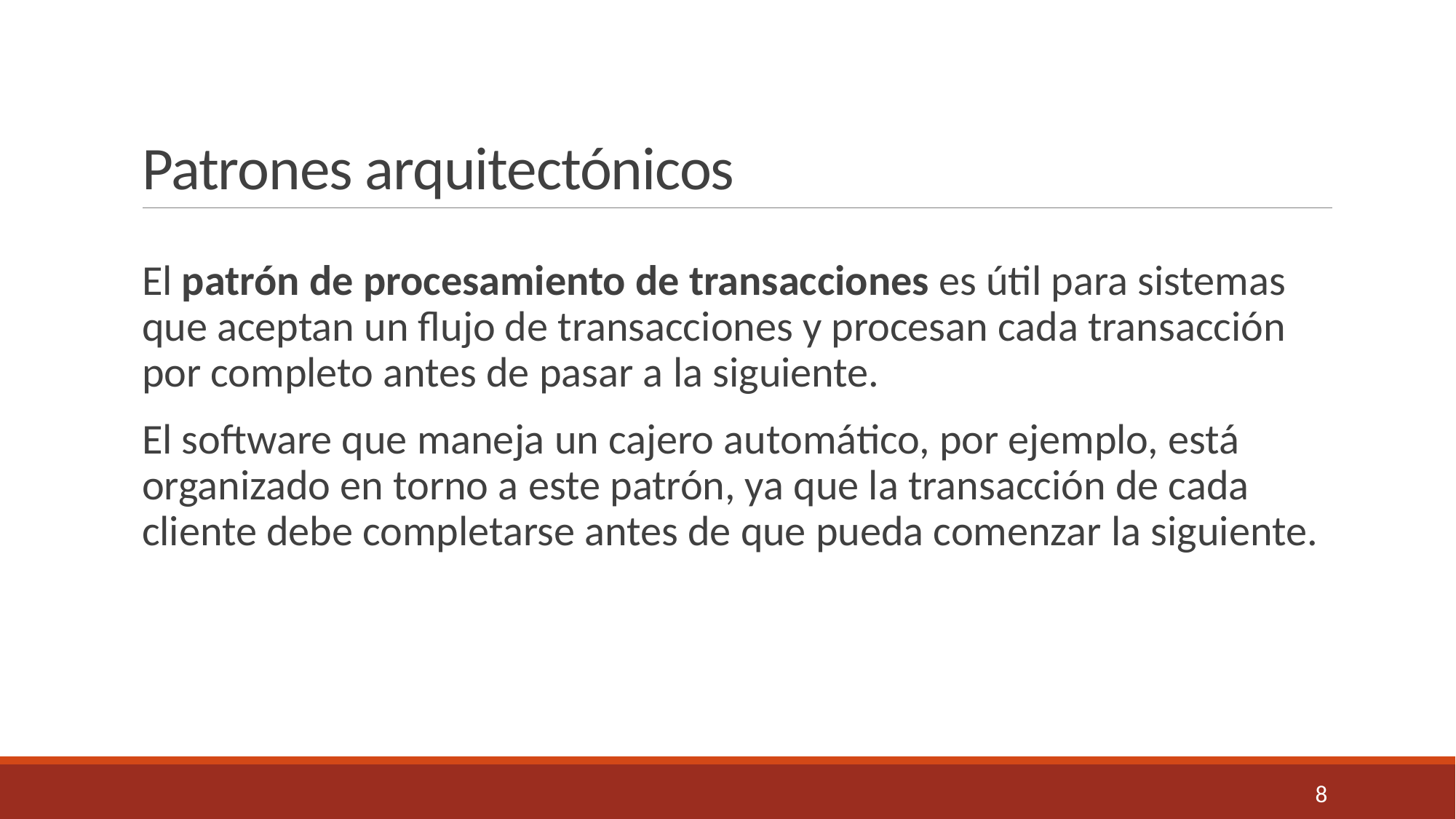

# Patrones arquitectónicos
El patrón de procesamiento de transacciones es útil para sistemas que aceptan un flujo de transacciones y procesan cada transacción por completo antes de pasar a la siguiente.
El software que maneja un cajero automático, por ejemplo, está organizado en torno a este patrón, ya que la transacción de cada cliente debe completarse antes de que pueda comenzar la siguiente.
8